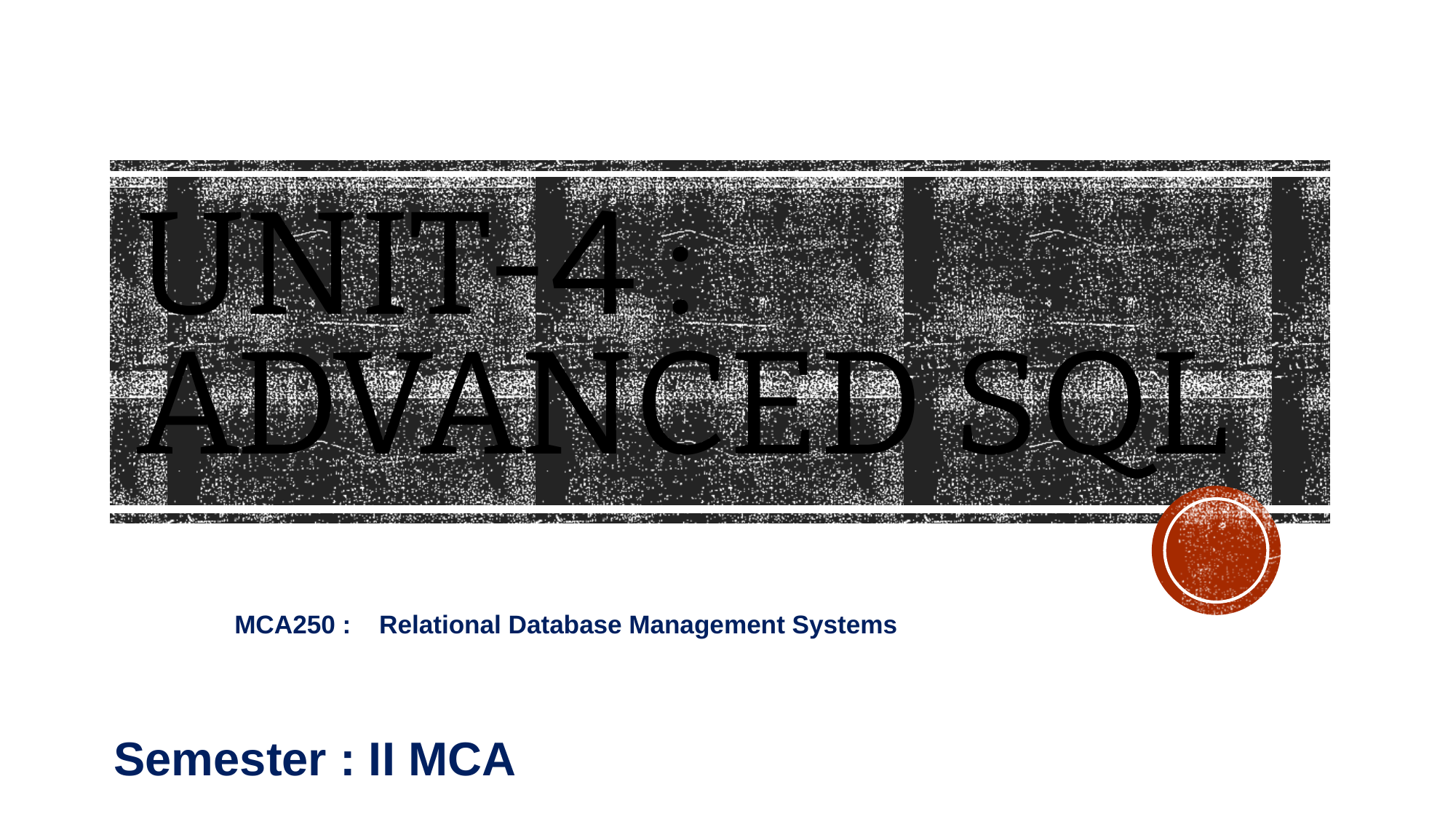

# UNIT-4 : Advanced SQL
                 MCA250 :    Relational Database Management Systems

                                                  	        	             Semester : II MCA